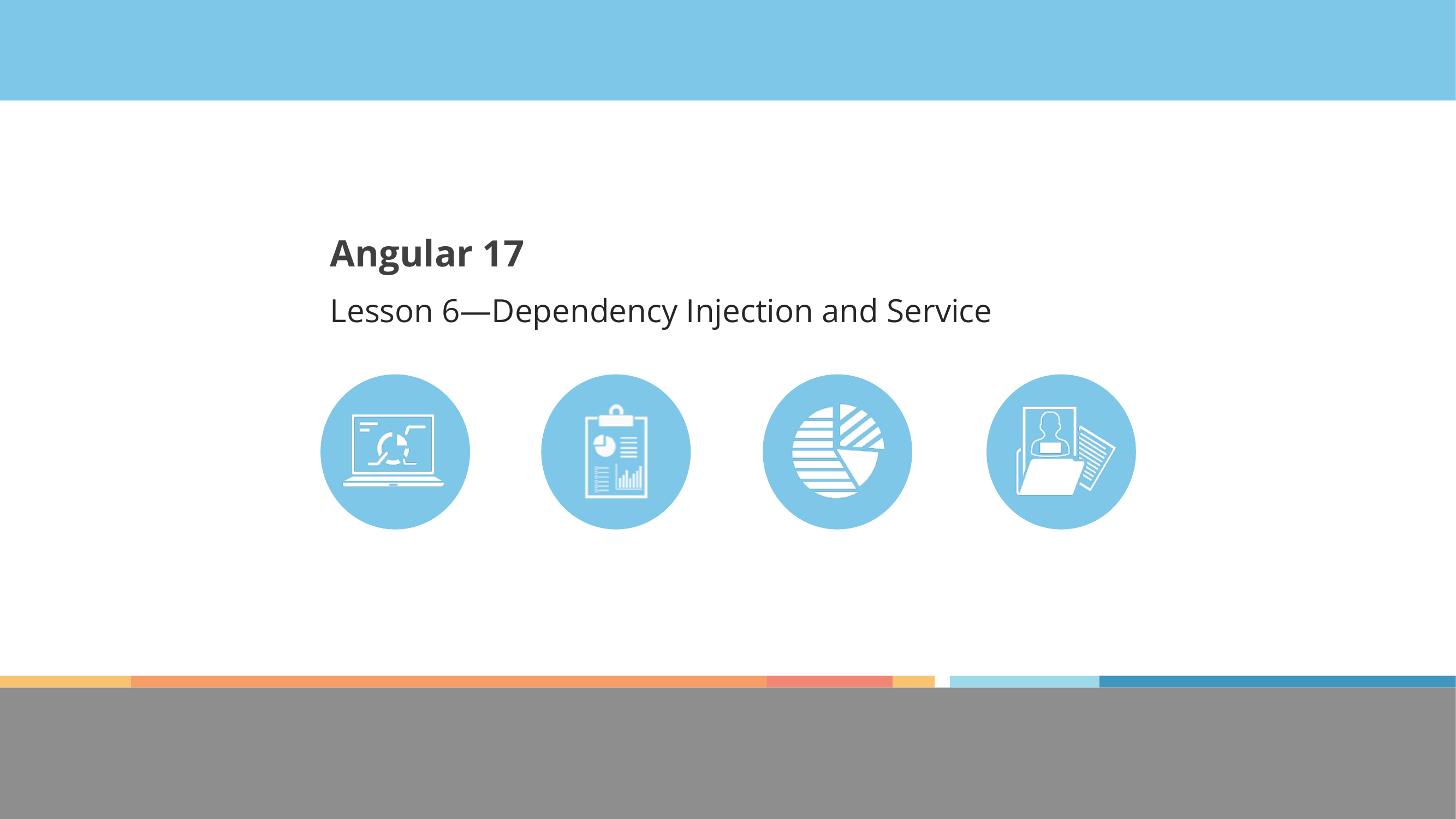

Angular 17
Lesson 6—Dependency Injection and Service